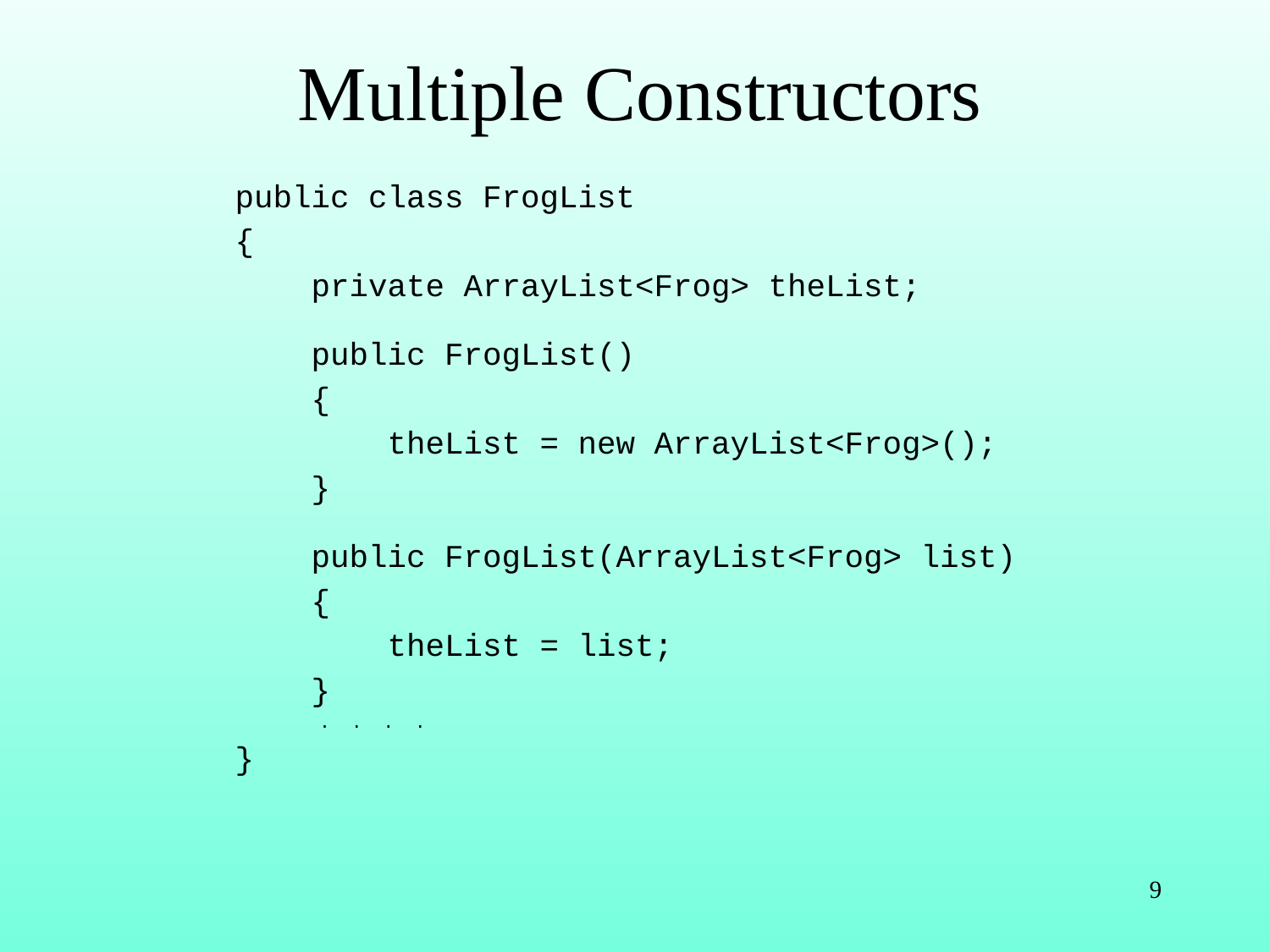

# Multiple Constructors
public class FrogList
{
    private ArrayList<Frog> theList;

    public FrogList()
    {
        theList = new ArrayList<Frog>();
    }

    public FrogList(ArrayList<Frog> list)
    {
        theList = list;
    }
        .  .  .  .
}
9